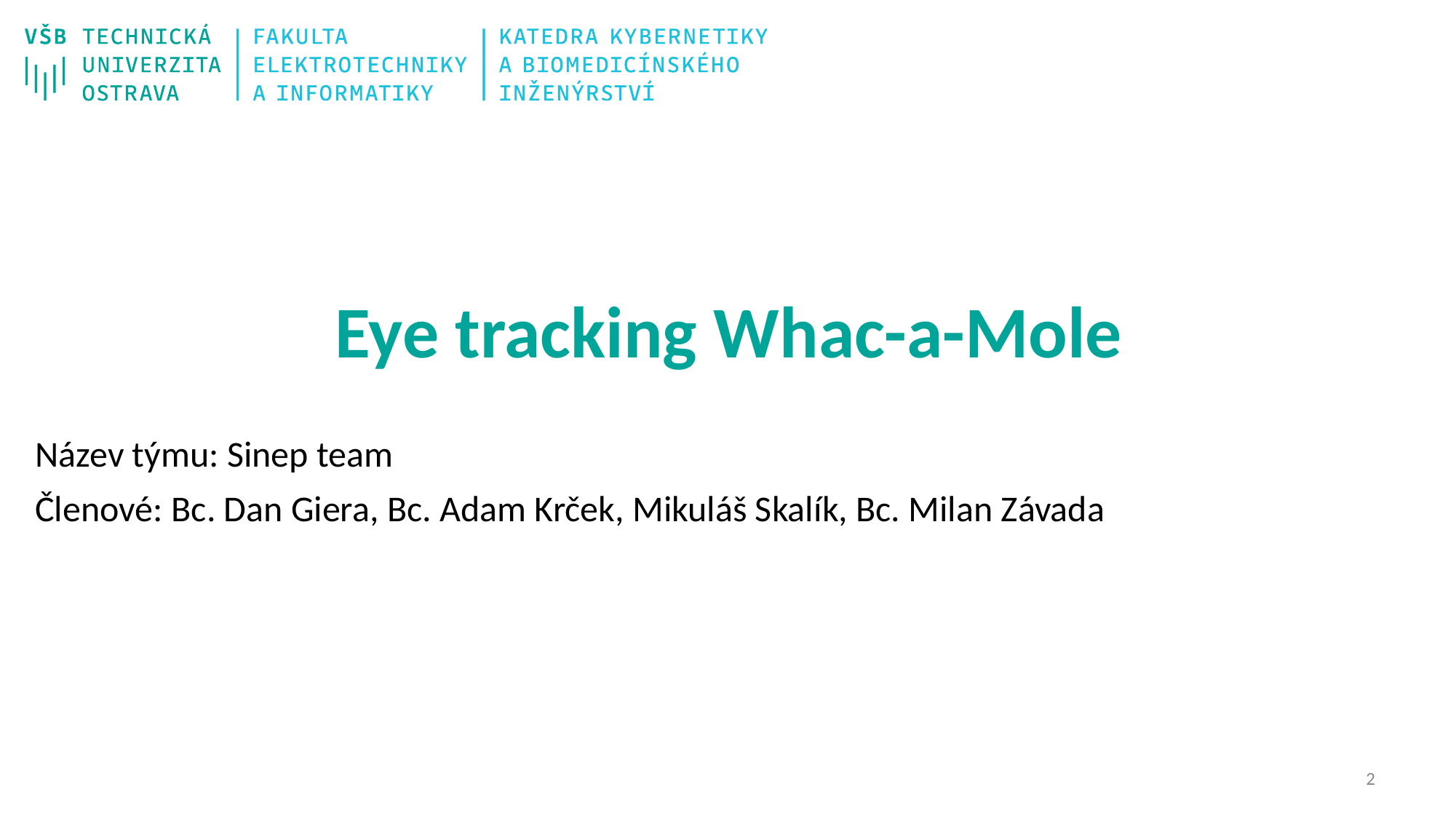

# Eye tracking Whac-a-Mole
Název týmu: Sinep team
Členové: Bc. Dan Giera, Bc. Adam Krček, Mikuláš Skalík, Bc. Milan Závada
2